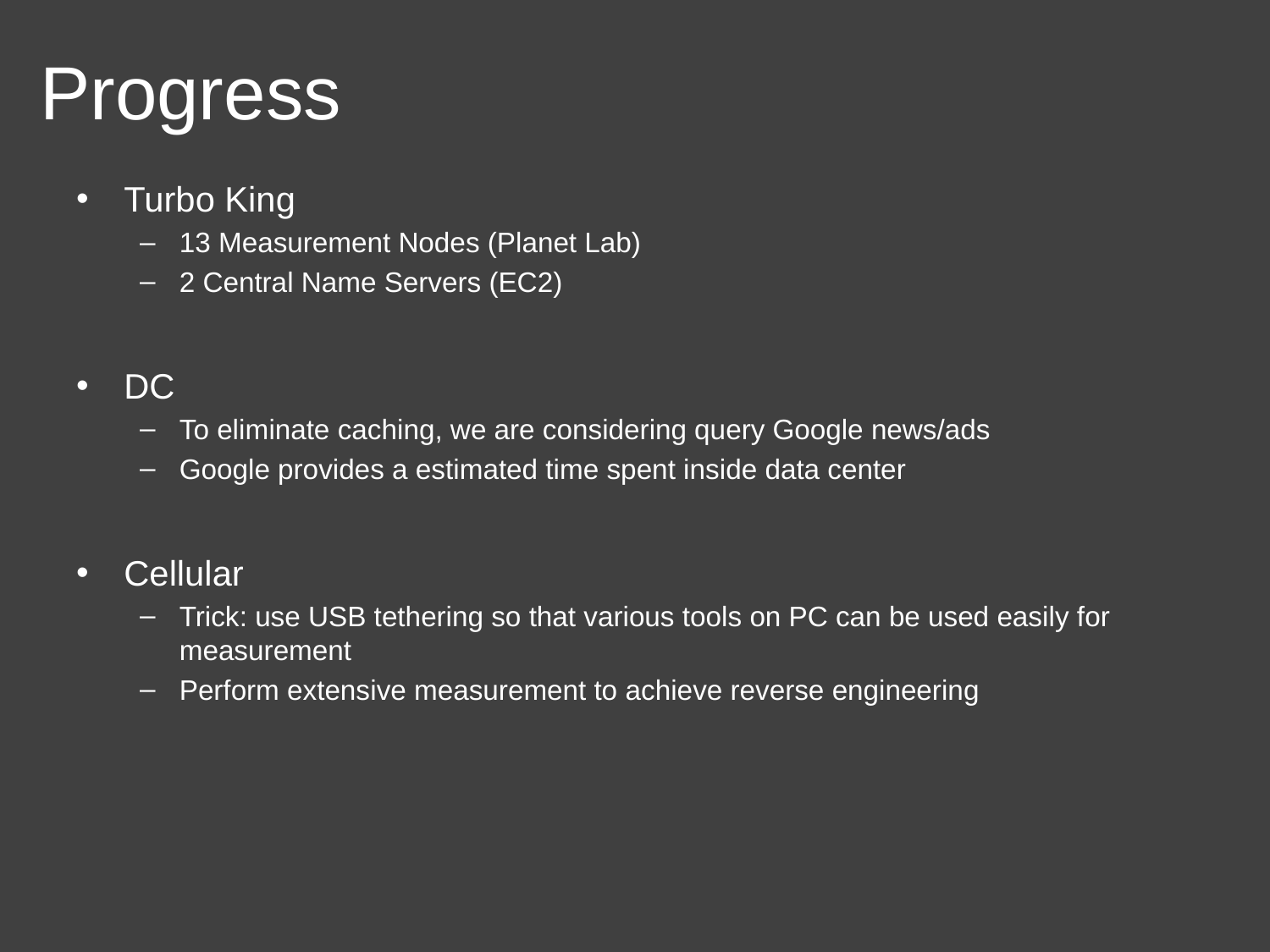

# Progress
Turbo King
13 Measurement Nodes (Planet Lab)
2 Central Name Servers (EC2)

DC
To eliminate caching, we are considering query Google news/ads
Google provides a estimated time spent inside data center

Cellular
Trick: use USB tethering so that various tools on PC can be used easily for measurement
Perform extensive measurement to achieve reverse engineering